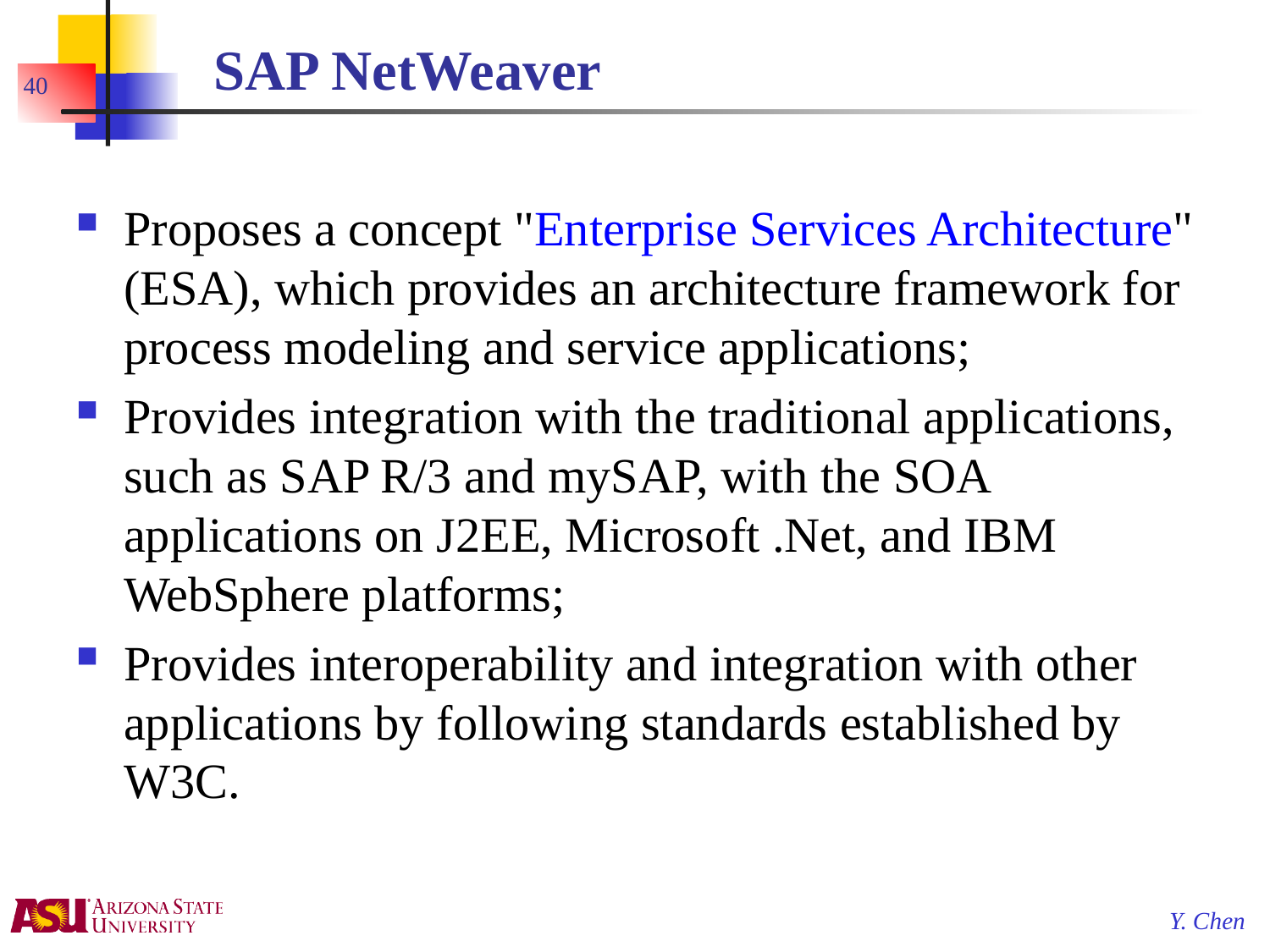

# SAP NetWeaver
40
Proposes a concept "Enterprise Services Architecture" (ESA), which provides an architecture framework for process modeling and service applications;
Provides integration with the traditional applications, such as SAP R/3 and mySAP, with the SOA applications on J2EE, Microsoft .Net, and IBM WebSphere platforms;
Provides interoperability and integration with other applications by following standards established by W3C.